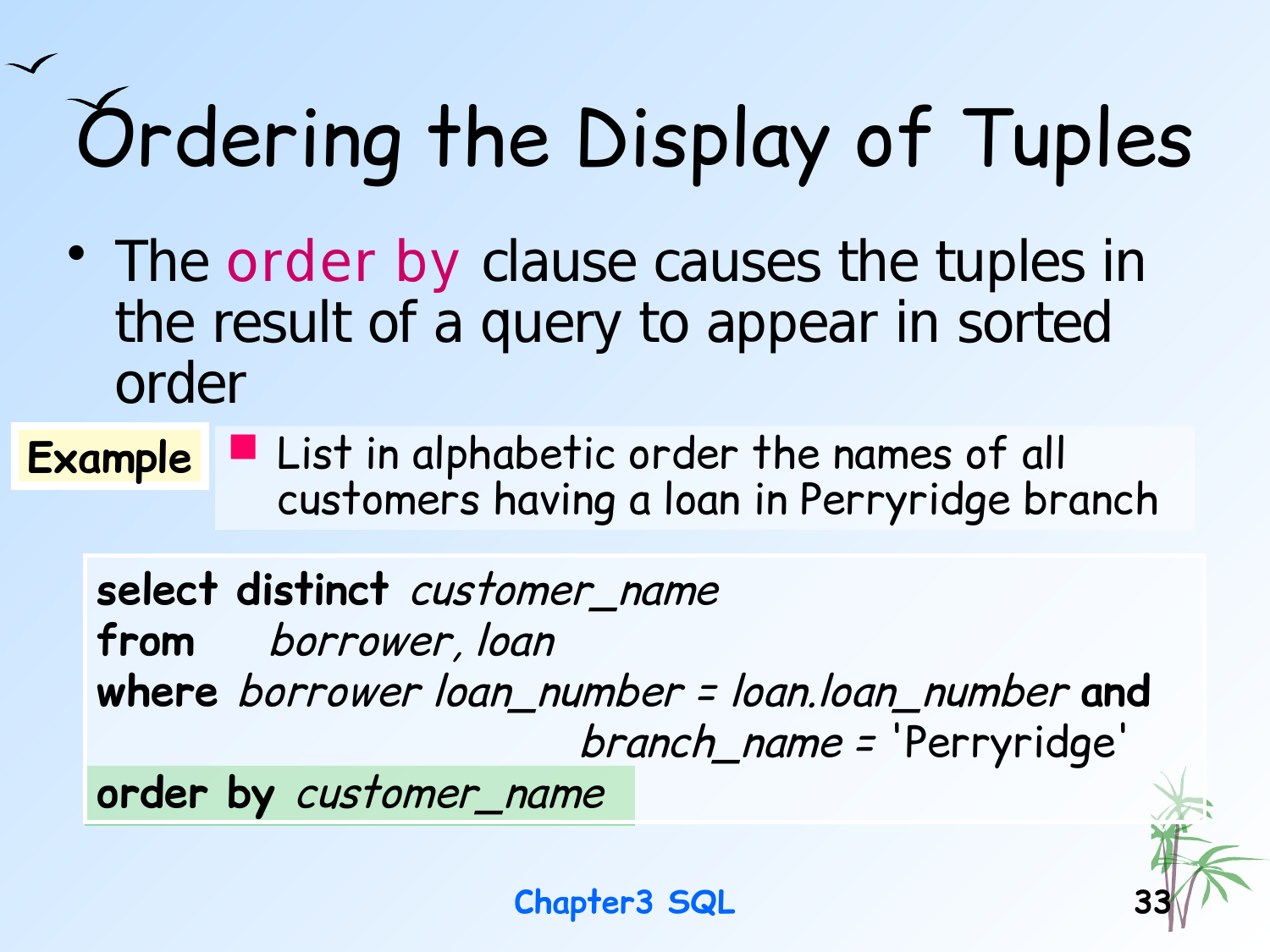

# Ordering the Display of Tuples
The order by clause causes the tuples in the result of a query to appear in sorted order
Example
List in alphabetic order the names of all customers having a loan in Perryridge branch
select distinct customer_name
from    borrower, loan
where borrower loan_number = loan.loan_number and
	                            branch_name = 'Perryridge'
order by customer_name

Chapter3 SQL
33